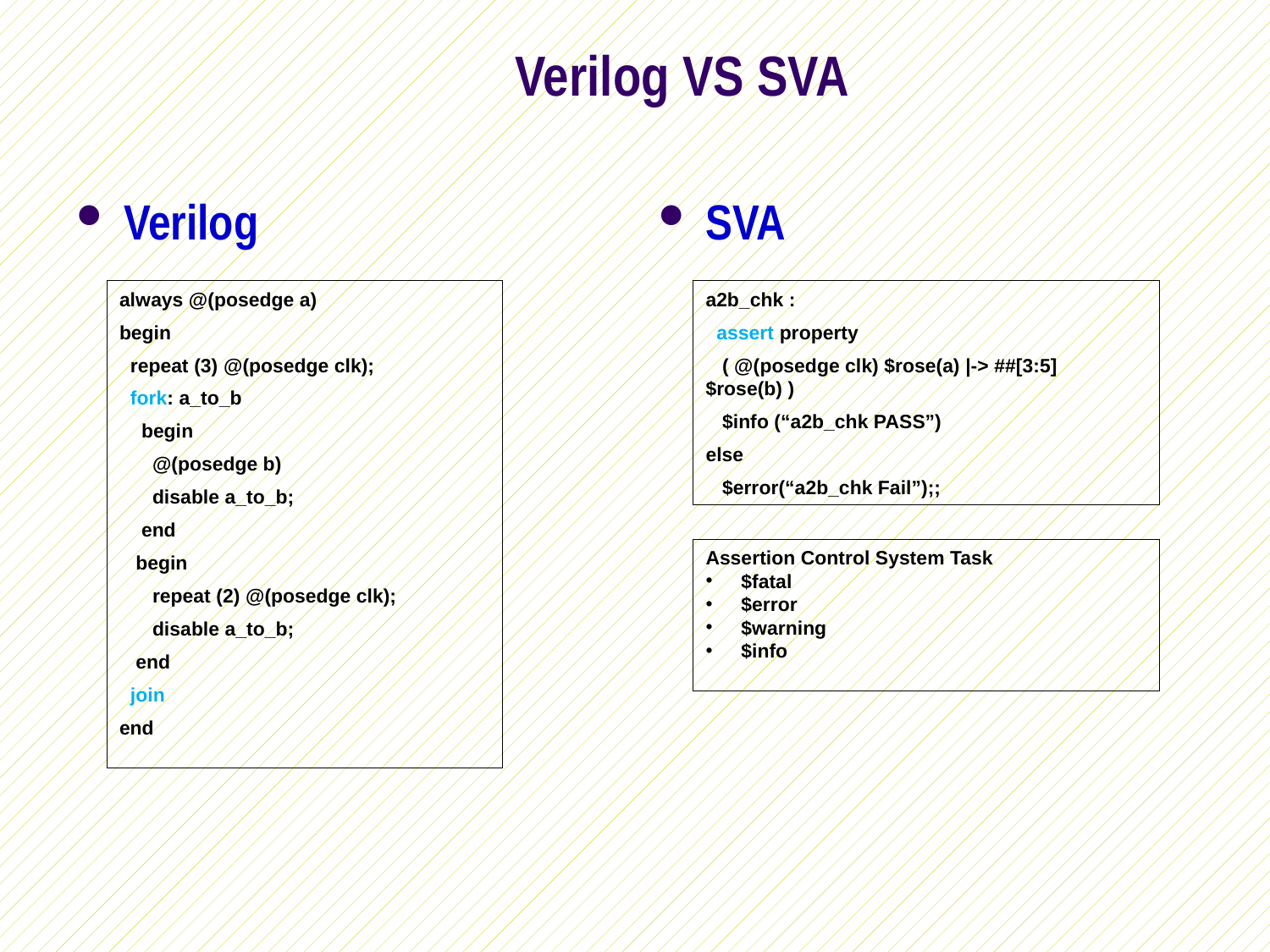

# Verilog VS SVA
Verilog
SVA
always @(posedge a)
begin
  repeat (3) @(posedge clk);
  fork: a_to_b
    begin
      @(posedge b)
      disable a_to_b;
    end
   begin
      repeat (2) @(posedge clk);
      disable a_to_b;
   end
  join
end

a2b_chk :
  assert property
   ( @(posedge clk) $rose(a) |-> ##[3:5] $rose(b) )
   $info (“a2b_chk PASS”)
else
   $error(“a2b_chk Fail”);;
Assertion Control System Task
 $fatal
 $error
 $warning
 $info